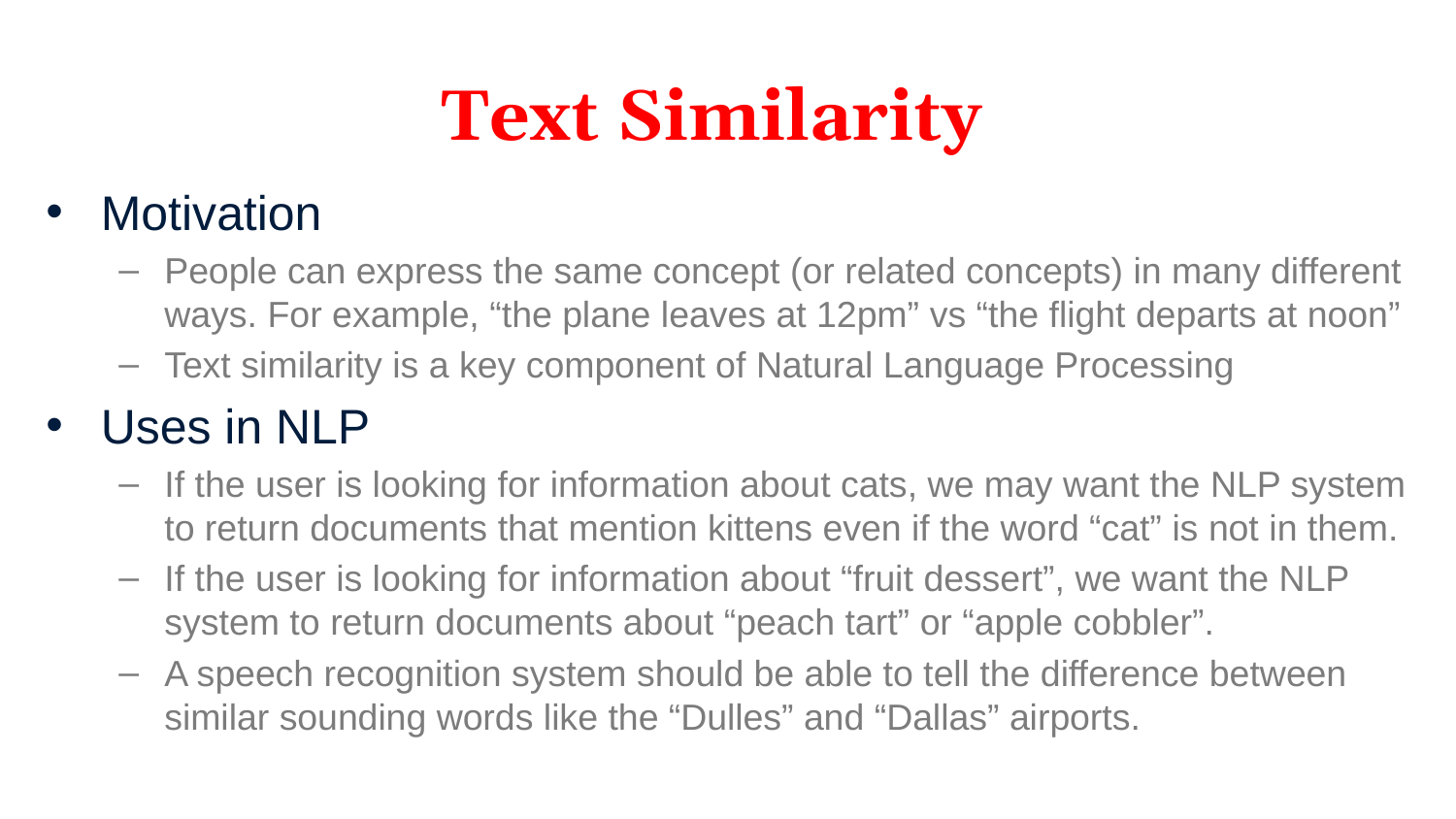

# Text Similarity
Motivation
People can express the same concept (or related concepts) in many different ways. For example, “the plane leaves at 12pm” vs “the flight departs at noon”
Text similarity is a key component of Natural Language Processing
Uses in NLP
If the user is looking for information about cats, we may want the NLP system to return documents that mention kittens even if the word “cat” is not in them.
If the user is looking for information about “fruit dessert”, we want the NLP system to return documents about “peach tart” or “apple cobbler”.
A speech recognition system should be able to tell the difference between similar sounding words like the “Dulles” and “Dallas” airports.